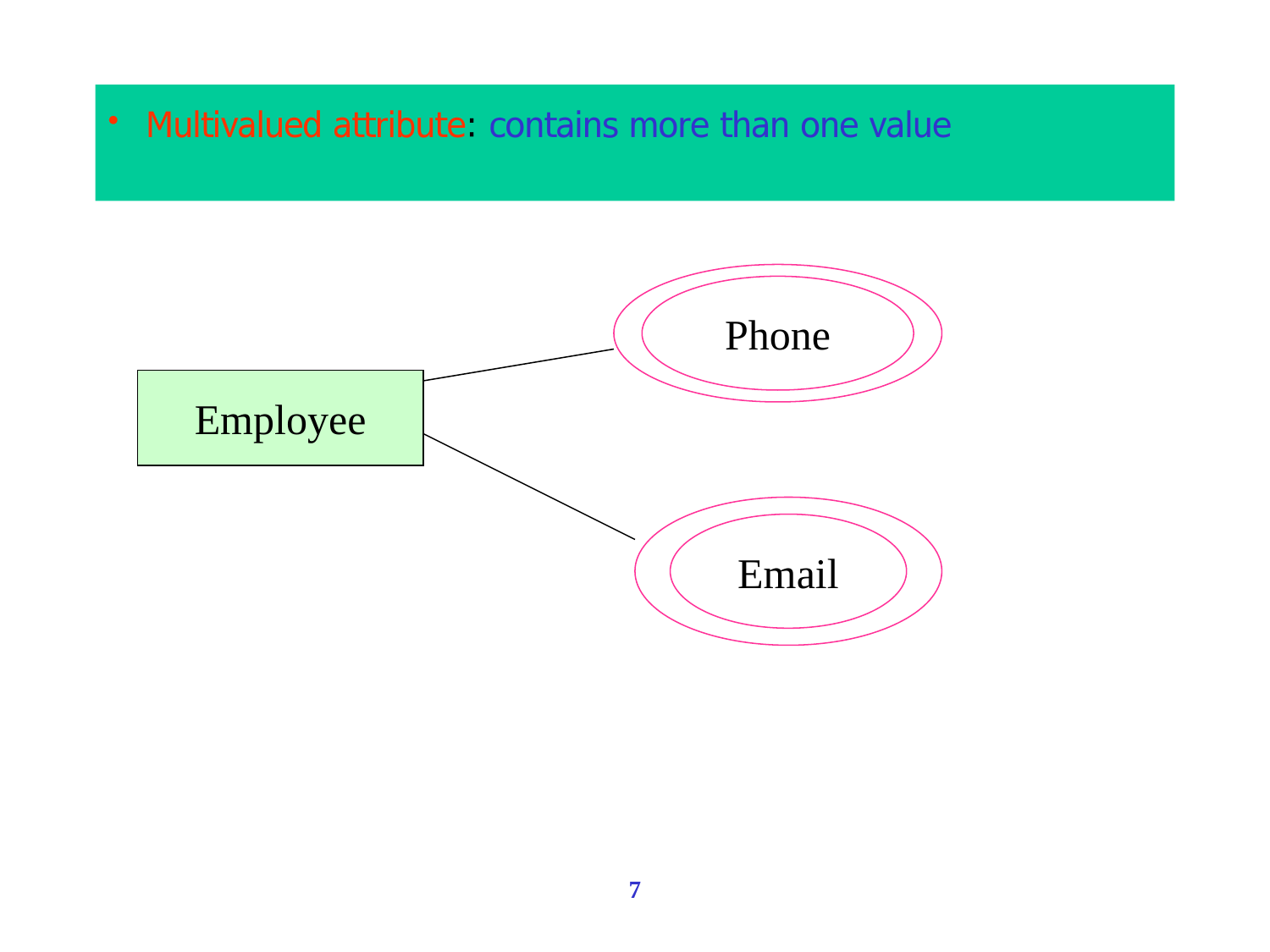

# Multivalued attribute: contains more than one value

Phone

Employee

Email
7